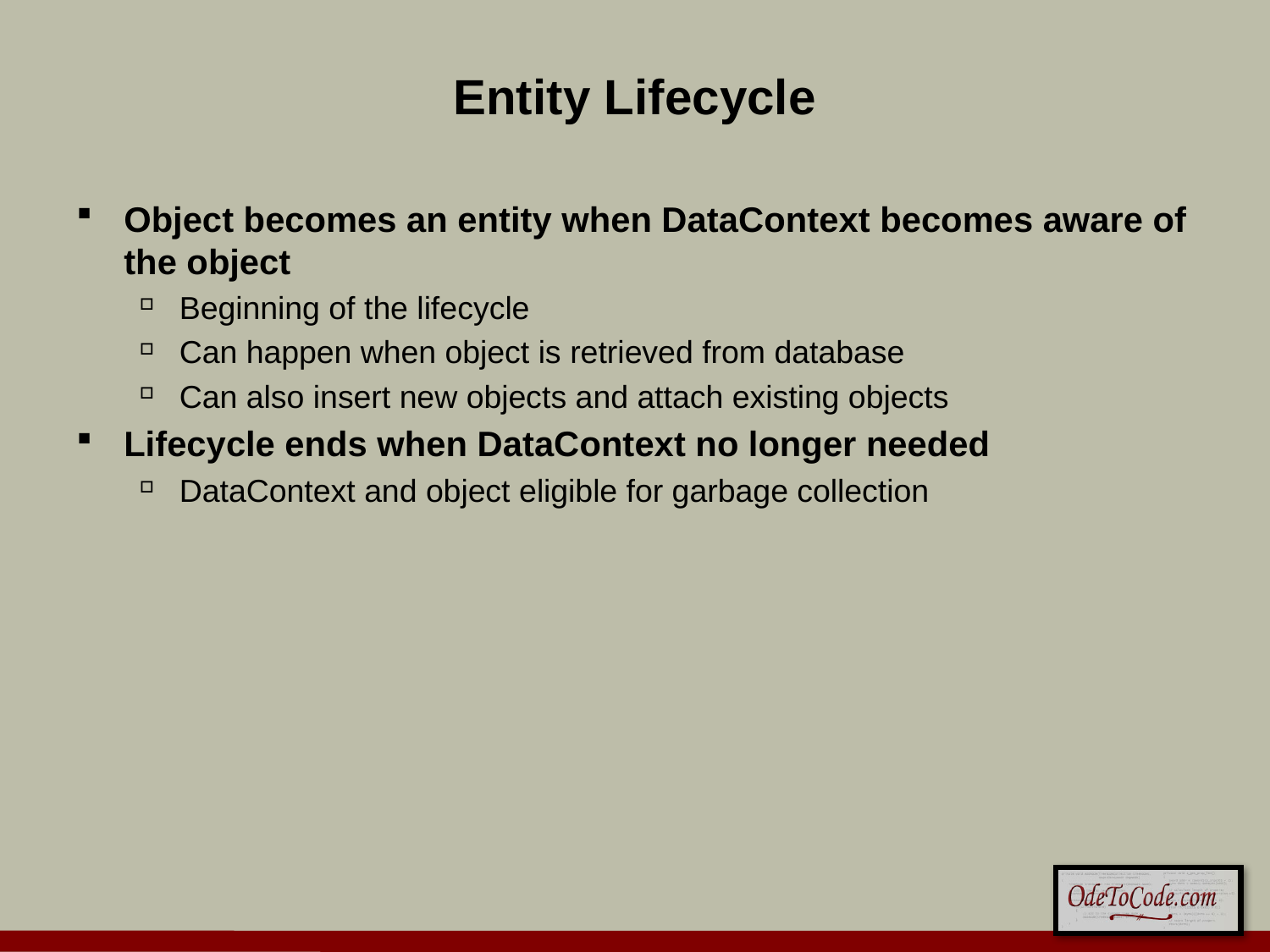

# Entity Lifecycle
Object becomes an entity when DataContext becomes aware of the object
Beginning of the lifecycle
Can happen when object is retrieved from database
Can also insert new objects and attach existing objects
Lifecycle ends when DataContext no longer needed
DataContext and object eligible for garbage collection